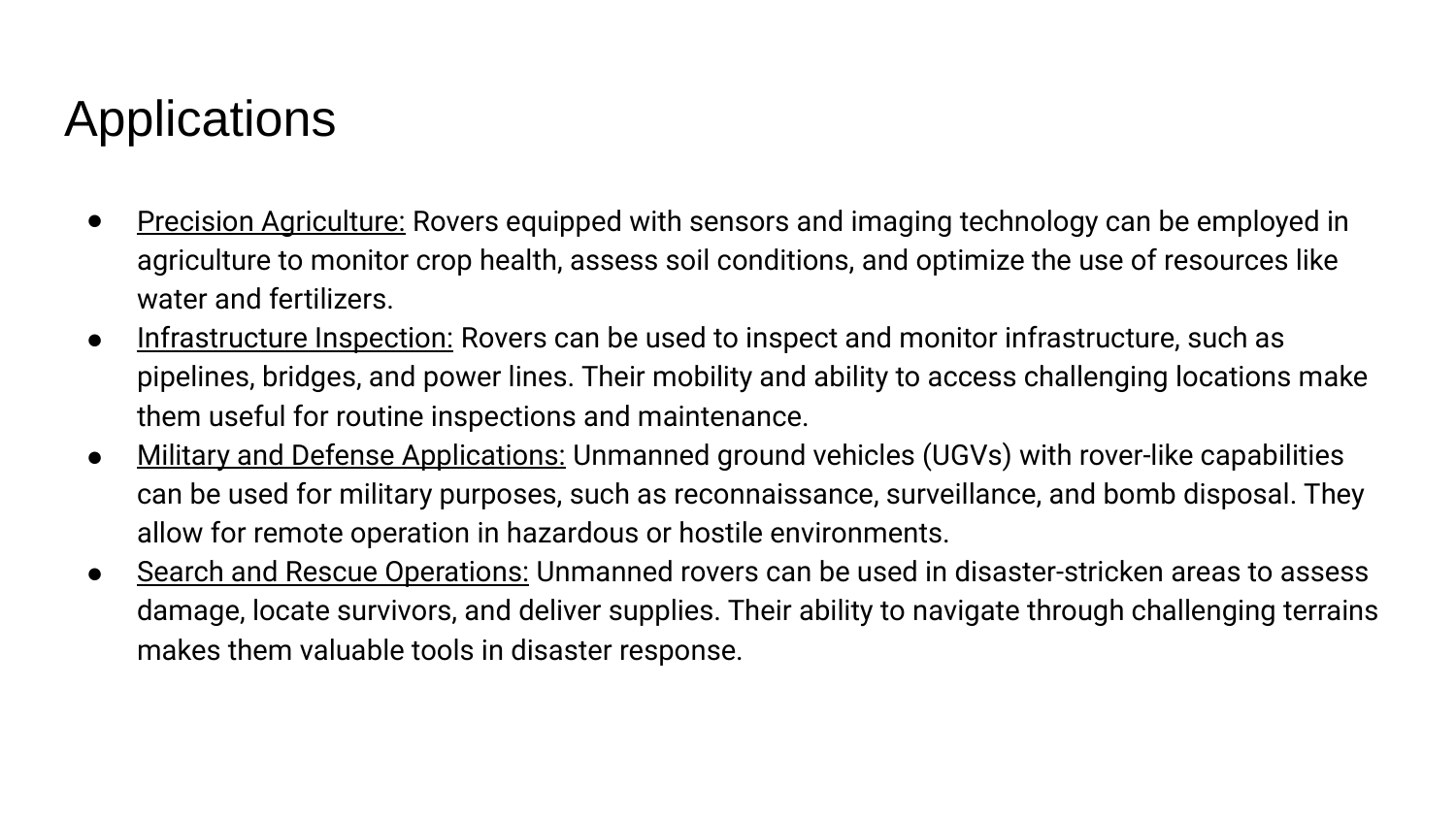

# Applications
Precision Agriculture: Rovers equipped with sensors and imaging technology can be employed in agriculture to monitor crop health, assess soil conditions, and optimize the use of resources like water and fertilizers.
Infrastructure Inspection: Rovers can be used to inspect and monitor infrastructure, such as pipelines, bridges, and power lines. Their mobility and ability to access challenging locations make them useful for routine inspections and maintenance.
Military and Defense Applications: Unmanned ground vehicles (UGVs) with rover-like capabilities can be used for military purposes, such as reconnaissance, surveillance, and bomb disposal. They allow for remote operation in hazardous or hostile environments.
Search and Rescue Operations: Unmanned rovers can be used in disaster-stricken areas to assess damage, locate survivors, and deliver supplies. Their ability to navigate through challenging terrains makes them valuable tools in disaster response.